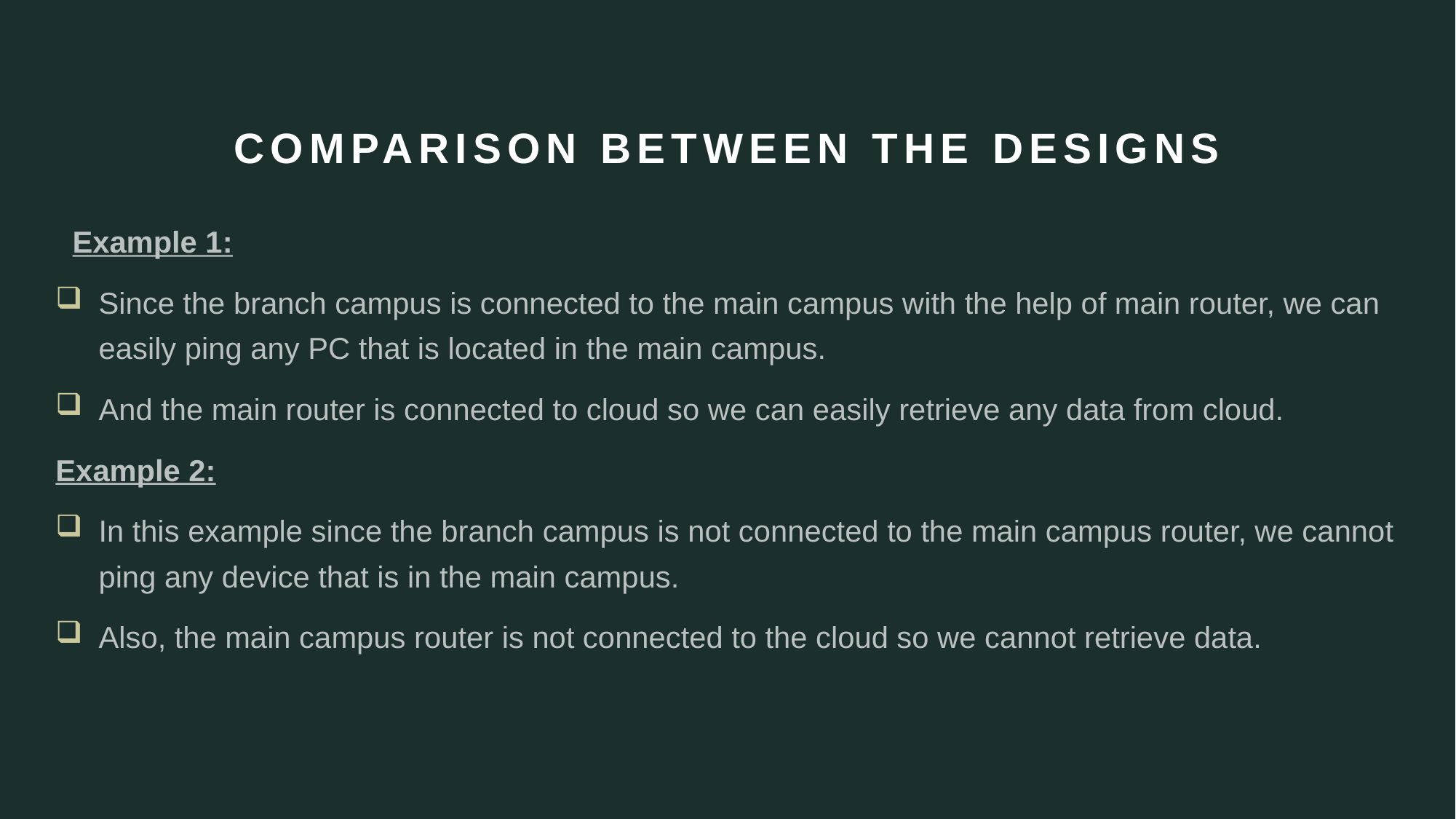

# Comparison Between tHE DESIGNS
  Example 1:
Since the branch campus is connected to the main campus with the help of main router, we can easily ping any PC that is located in the main campus.
And the main router is connected to cloud so we can easily retrieve any data from cloud.
Example 2:
In this example since the branch campus is not connected to the main campus router, we cannot ping any device that is in the main campus.
Also, the main campus router is not connected to the cloud so we cannot retrieve data.